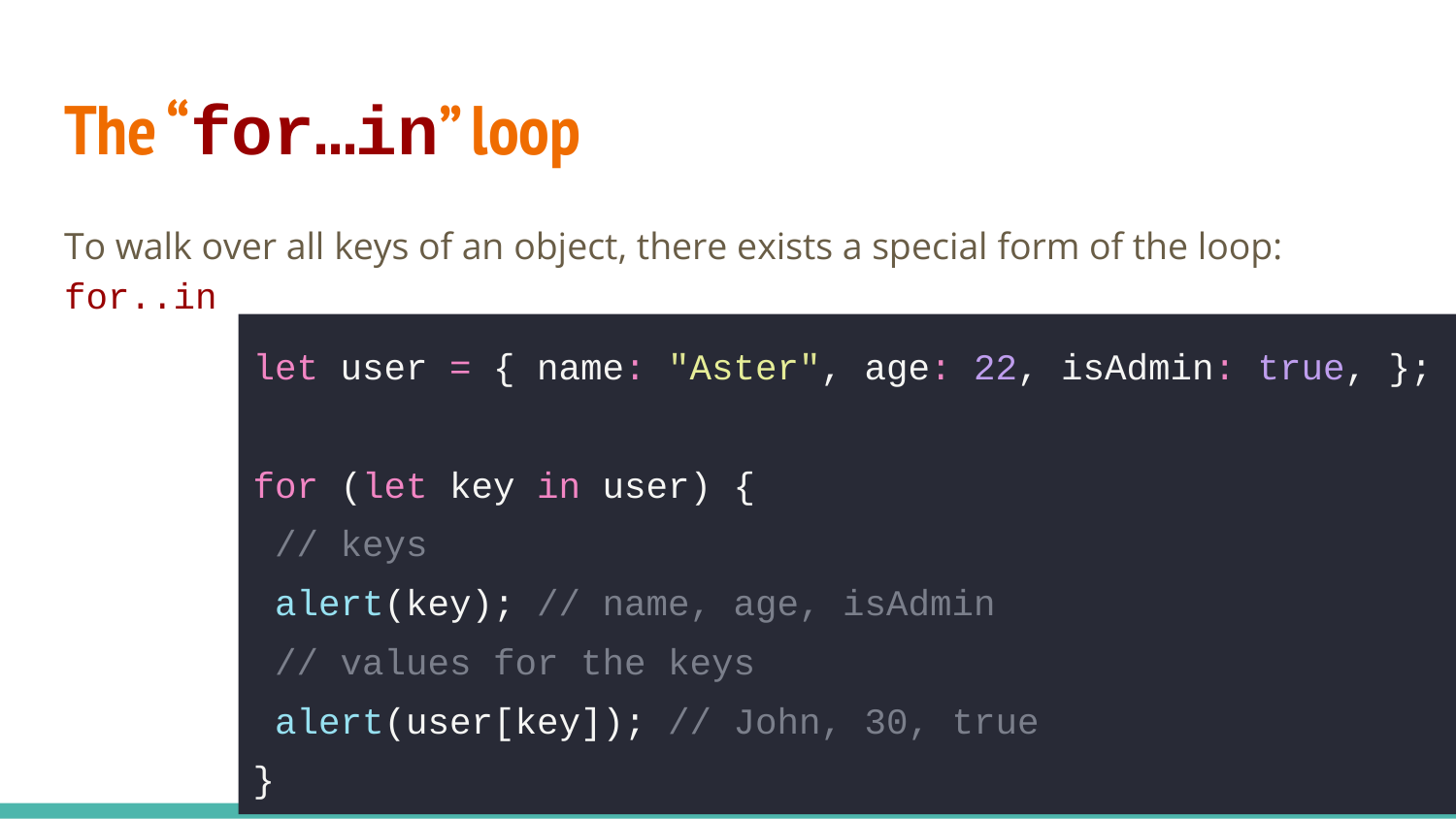

# The “for…in” loop

To walk over all keys of an object, there exists a special form of the loop: for..in

let user = { name: "Aster", age: 22, isAdmin: true, };

for (let key in user) {
 // keys
 alert(key); // name, age, isAdmin
 // values for the keys
 alert(user[key]); // John, 30, true
}